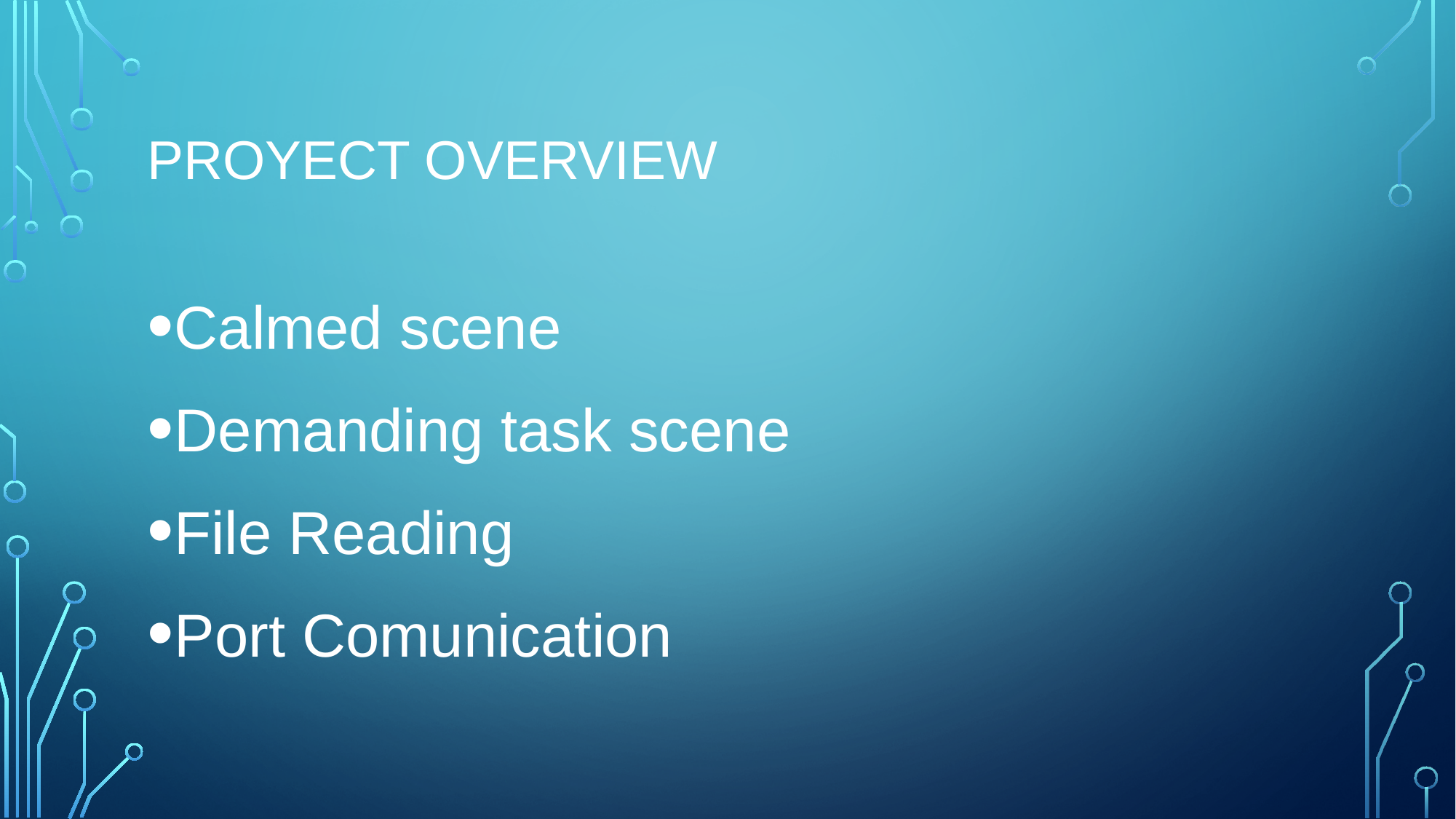

# Proyect overview
Calmed scene
Demanding task scene
File Reading
Port Comunication